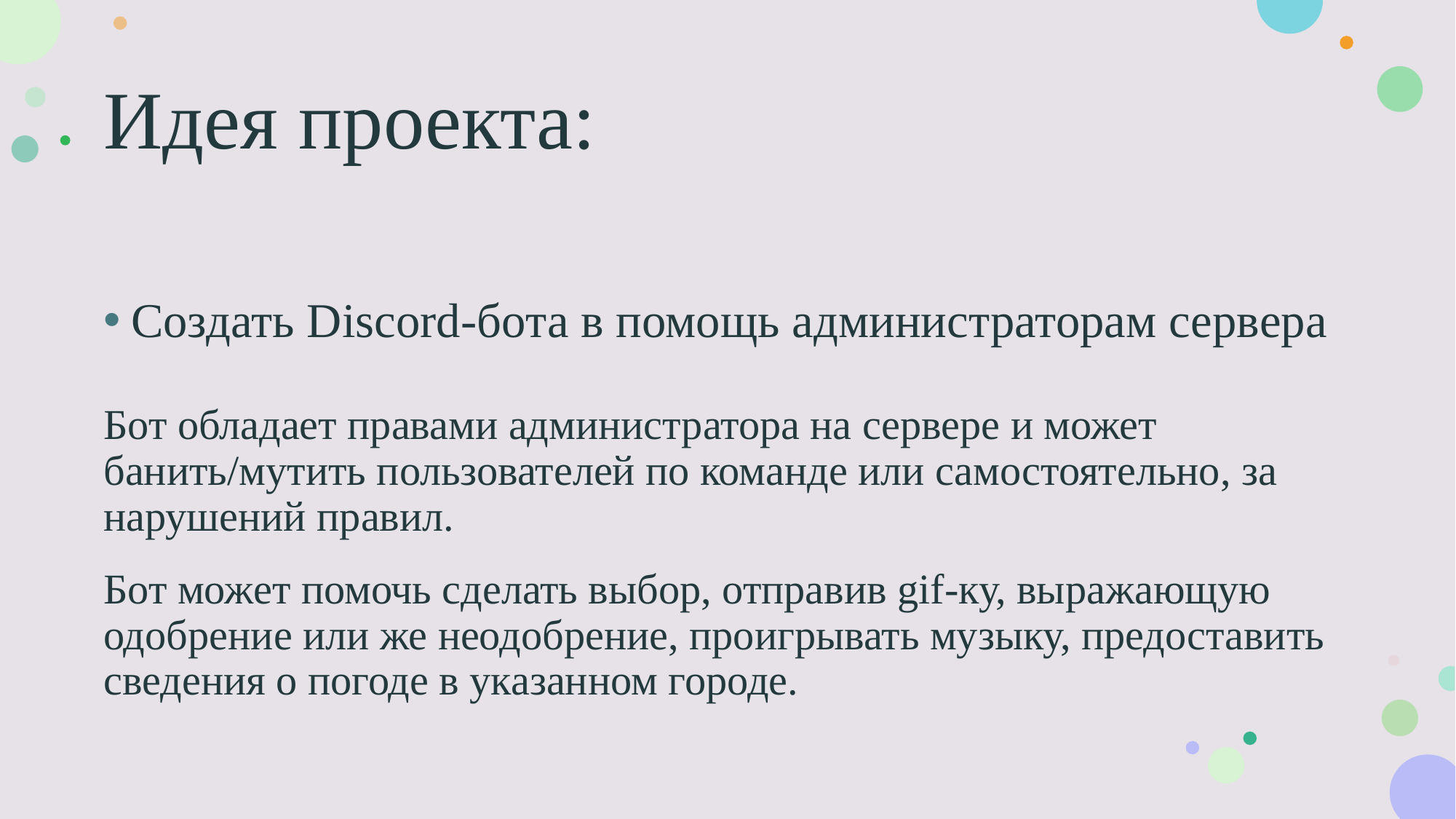

# Идея проекта:
Создать Discord-бота в помощь администраторам сервера
Бот обладает правами администратора на сервере и может банить/мутить пользователей по команде или самостоятельно, за нарушений правил.
Бот может помочь сделать выбор, отправив gif-ку, выражающую одобрение или же неодобрение, проигрывать музыку, предоставить сведения о погоде в указанном городе.